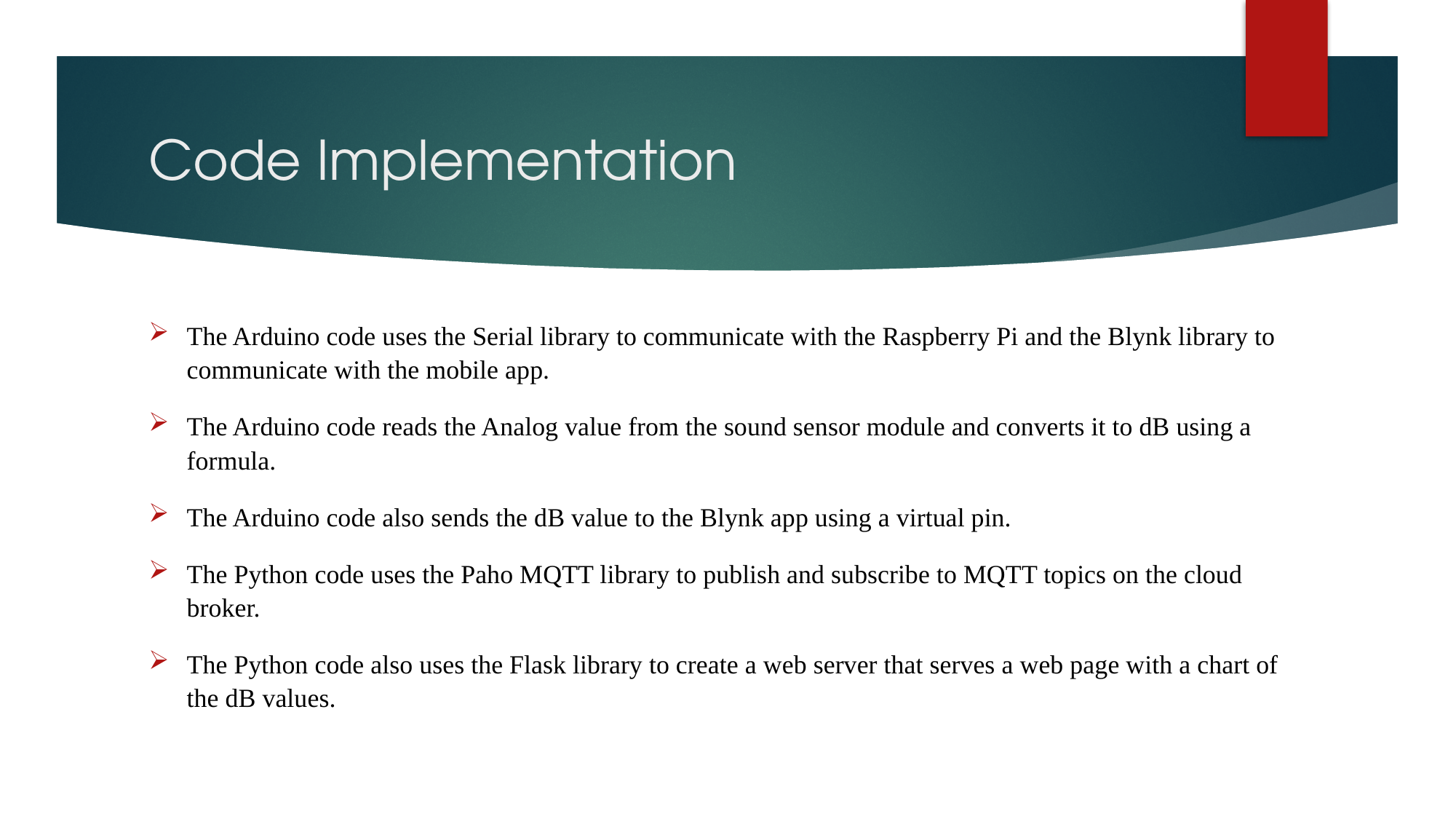

# Code Implementation
The Arduino code uses the Serial library to communicate with the Raspberry Pi and the Blynk library to communicate with the mobile app.
The Arduino code reads the Analog value from the sound sensor module and converts it to dB using a formula.
The Arduino code also sends the dB value to the Blynk app using a virtual pin.
The Python code uses the Paho MQTT library to publish and subscribe to MQTT topics on the cloud broker.
The Python code also uses the Flask library to create a web server that serves a web page with a chart of the dB values.